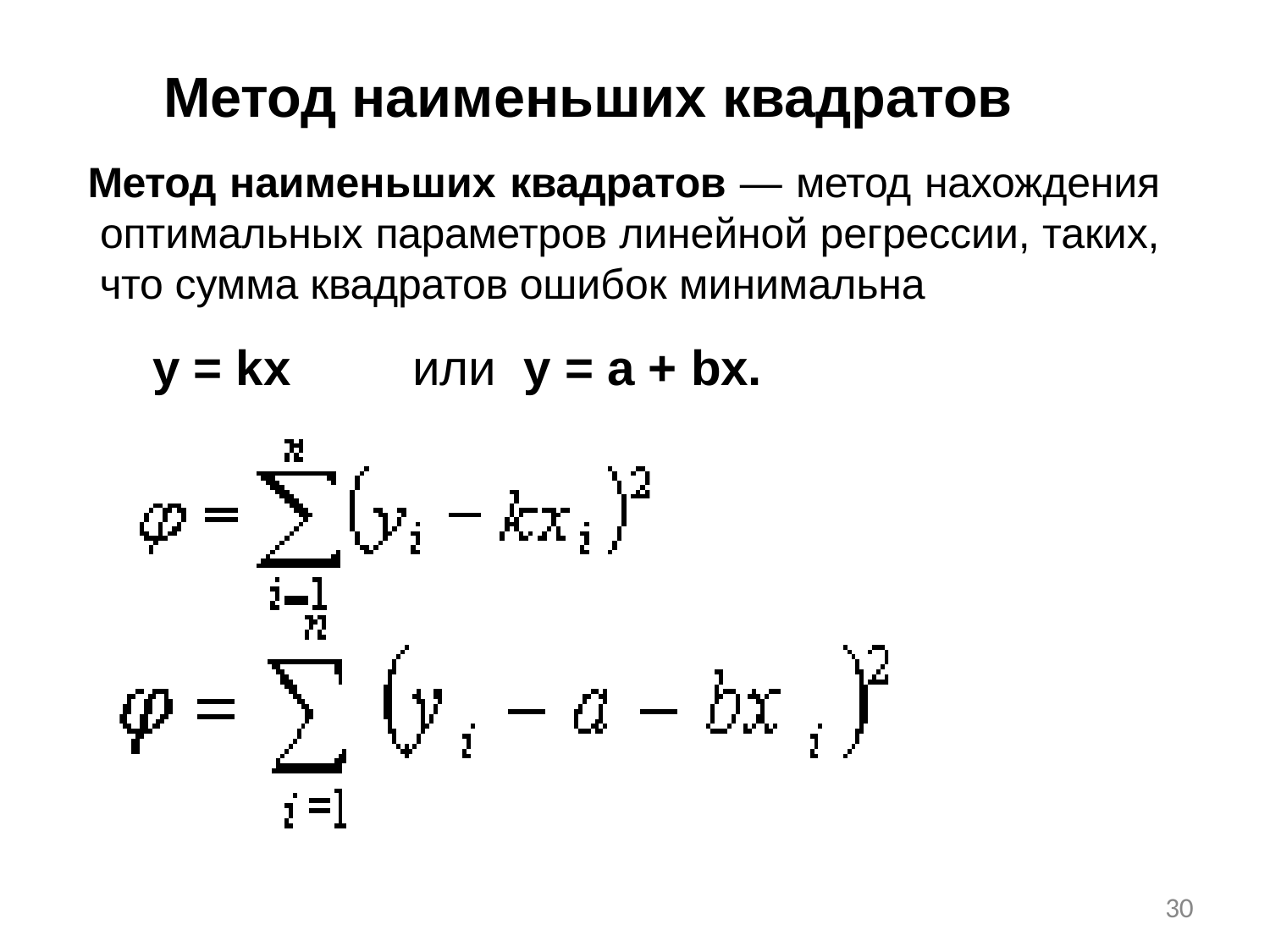

# Метод наименьших квадратов
Метод наименьших квадратов — метод нахождения  оптимальных параметров линейной регрессии, таких,  что сумма квадратов ошибок минимальна
y = kx	или	y = a + bx.

30